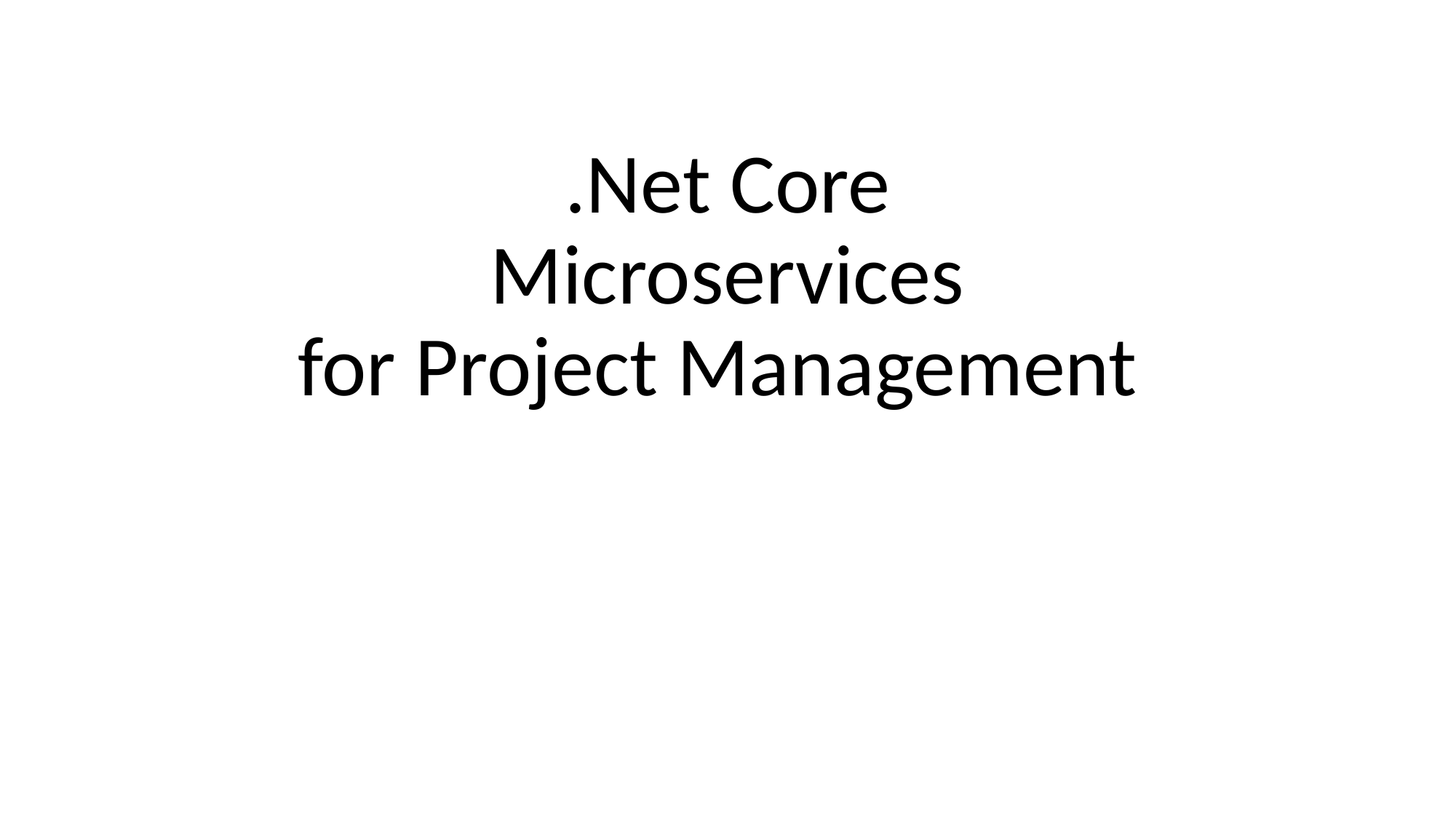

# .Net Core Microservices for Project Management